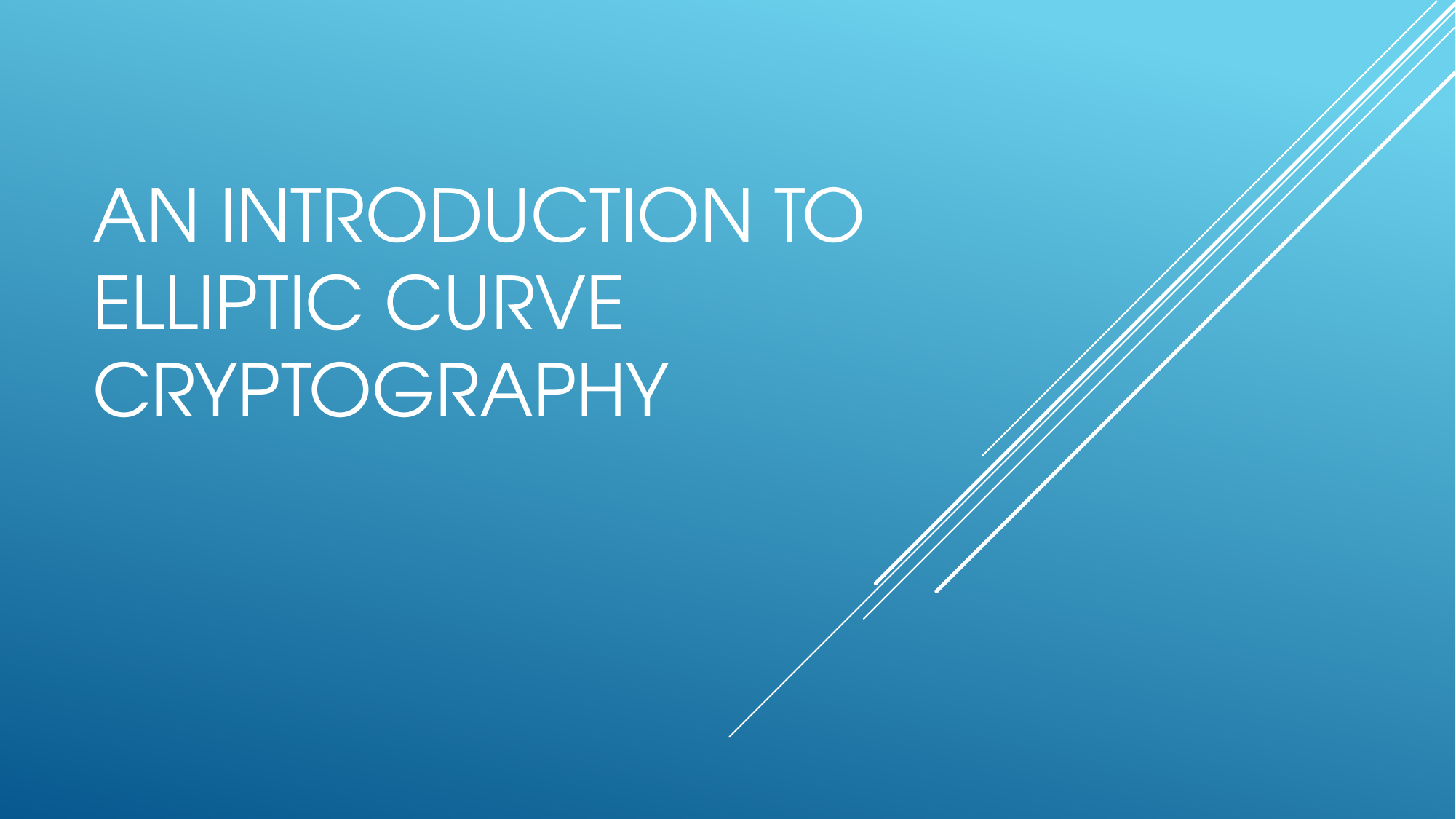

# An Introduction to Elliptic Curve Cryptography